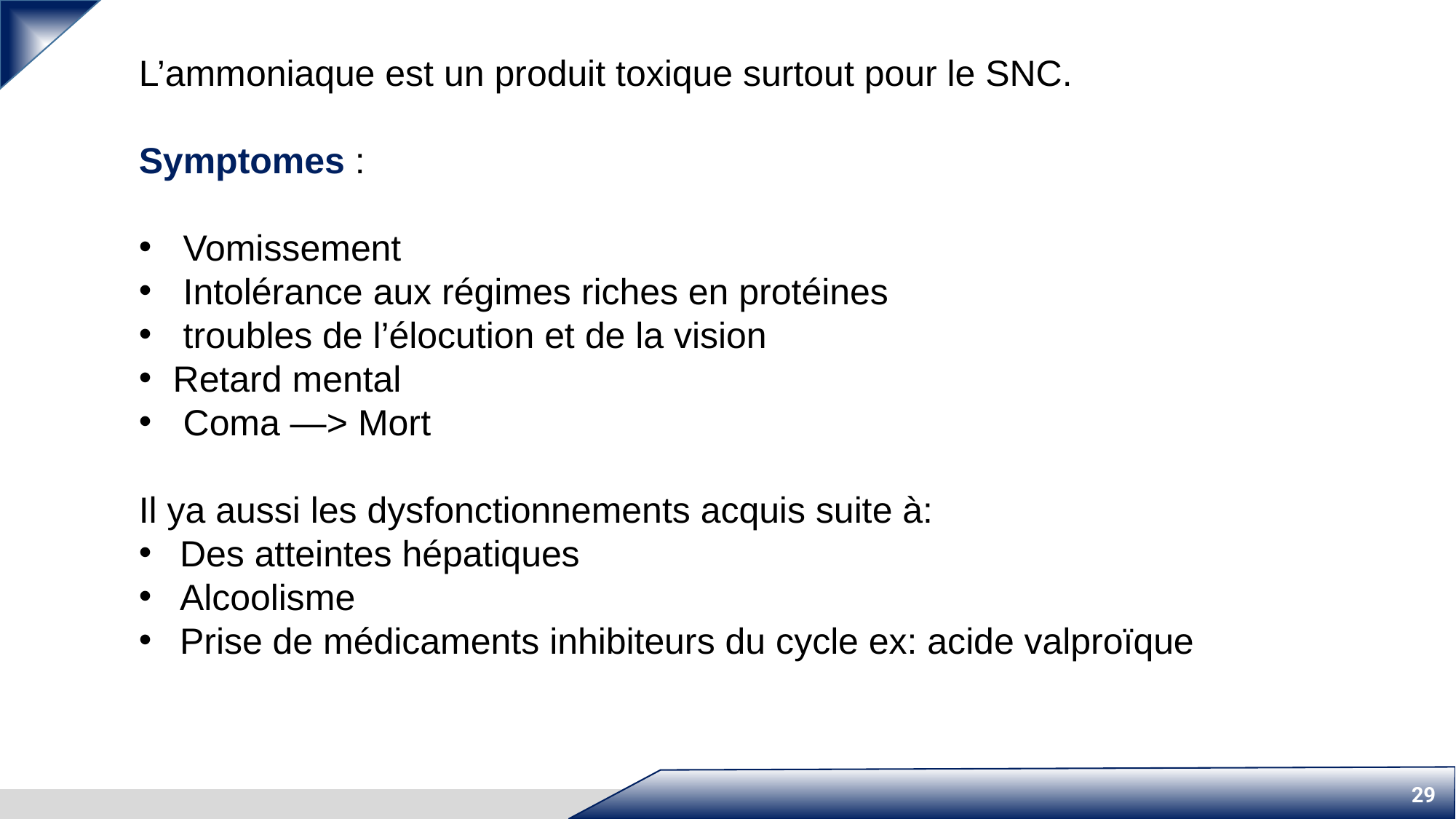

L’ammoniaque est un produit toxique surtout pour le SNC.

Symptomes :

 Vomissement
 Intolérance aux régimes riches en protéines
 troubles de l’élocution et de la vision
Retard mental
 Coma —> Mort

Il ya aussi les dysfonctionnements acquis suite à:
Des atteintes hépatiques
Alcoolisme
Prise de médicaments inhibiteurs du cycle ex: acide valproïque

29